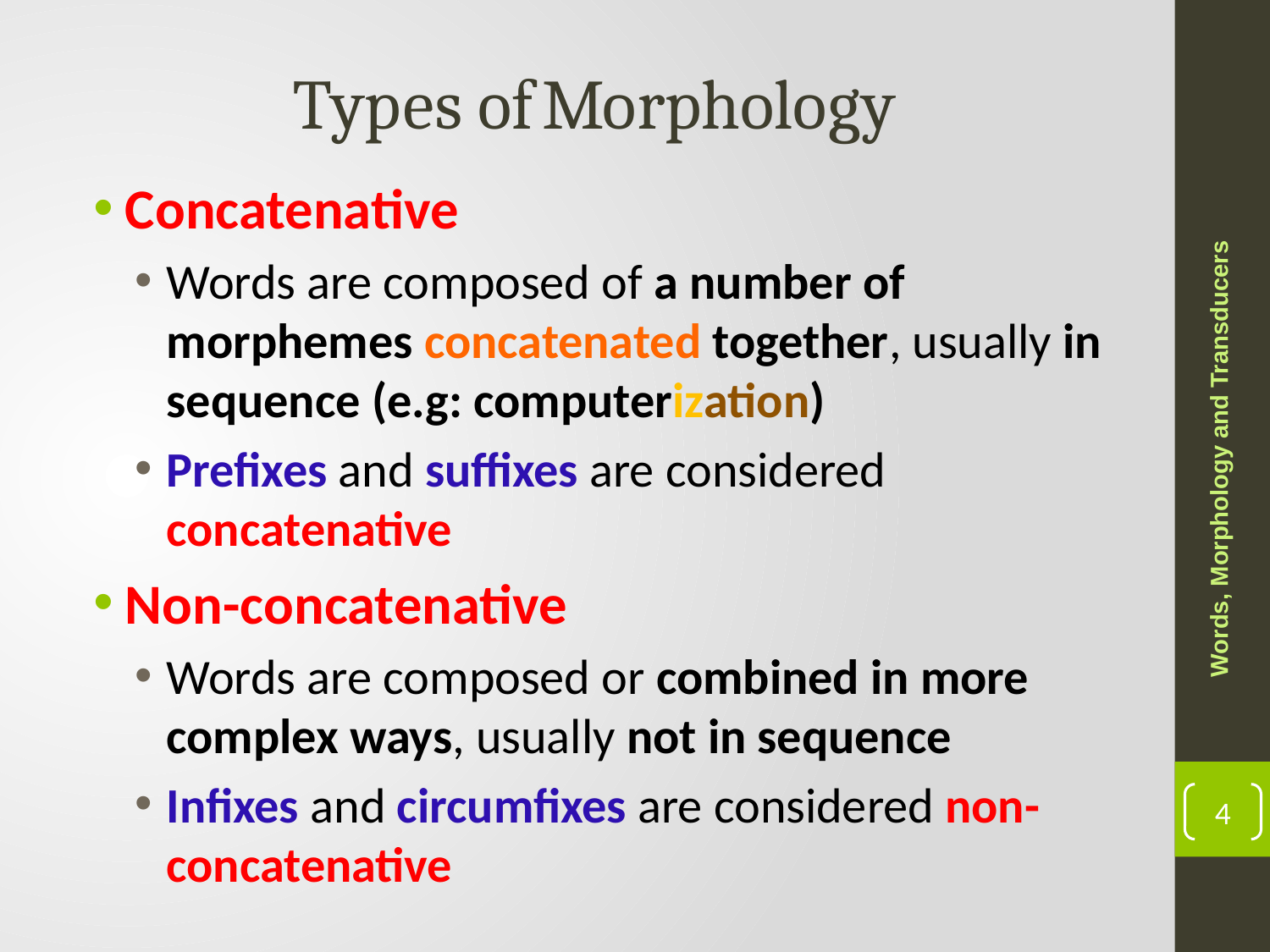

# Types of Morphology
Concatenative
Words are composed of a number of morphemes concatenated together, usually in sequence (e.g: computerization)
Prefixes and suffixes are considered  concatenative
Non-concatenative
Words are composed or combined in more complex ways, usually not in sequence
Infixes and circumfixes are considered non-concatenative
Words, Morphology and Transducers
4